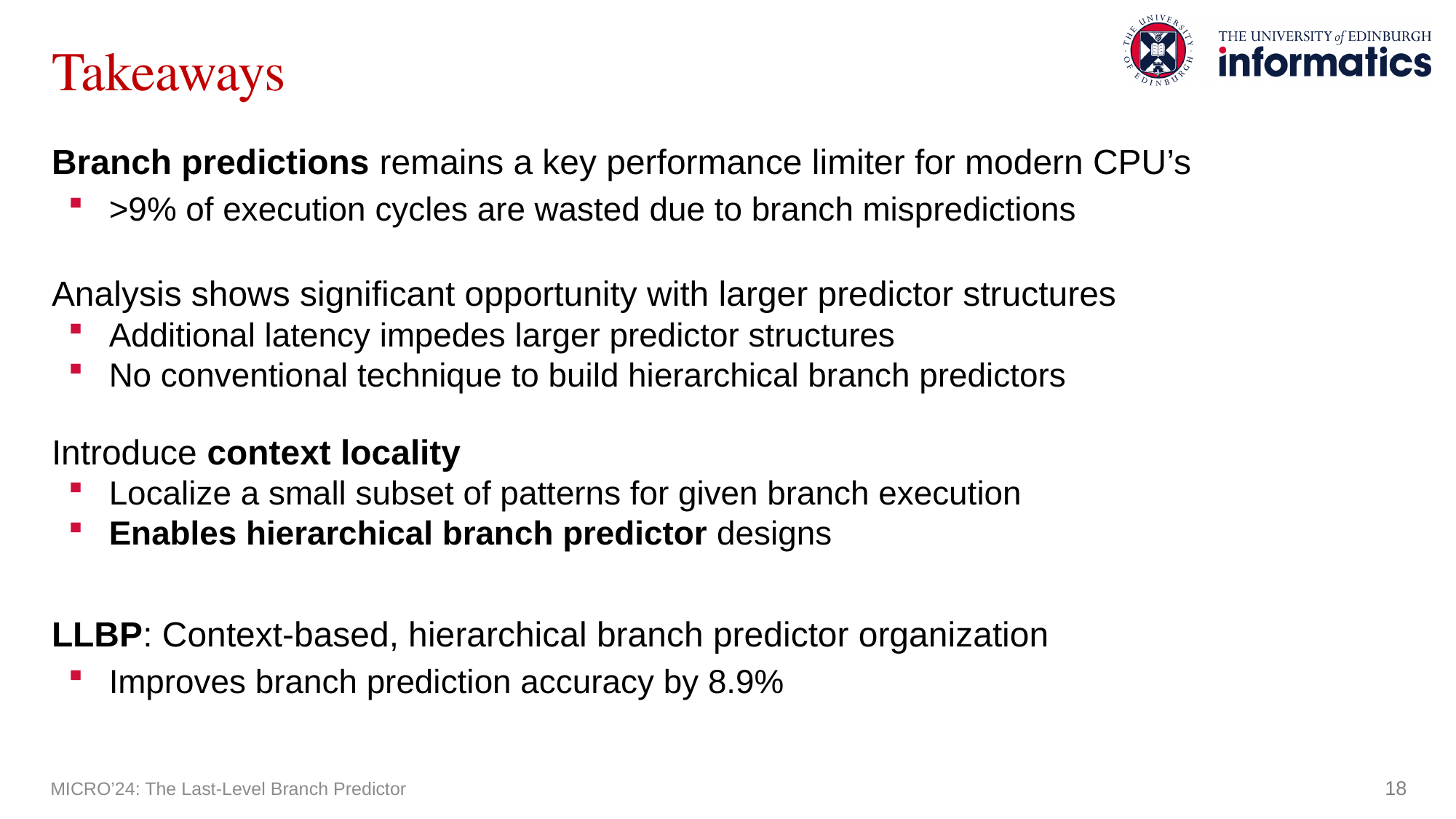

# Takeaways
Branch predictions remains a key performance limiter for modern CPU’s
>9% of execution cycles are wasted due to branch mispredictions

Analysis shows significant opportunity with larger predictor structures
Additional latency impedes larger predictor structures
No conventional technique to build hierarchical branch predictors

Introduce context locality
Localize a small subset of patterns for given branch execution
Enables hierarchical branch predictor designs

LLBP: Context-based, hierarchical branch predictor organization
Improves branch prediction accuracy by 8.9%

MICRO’24: The Last-Level Branch Predictor
18